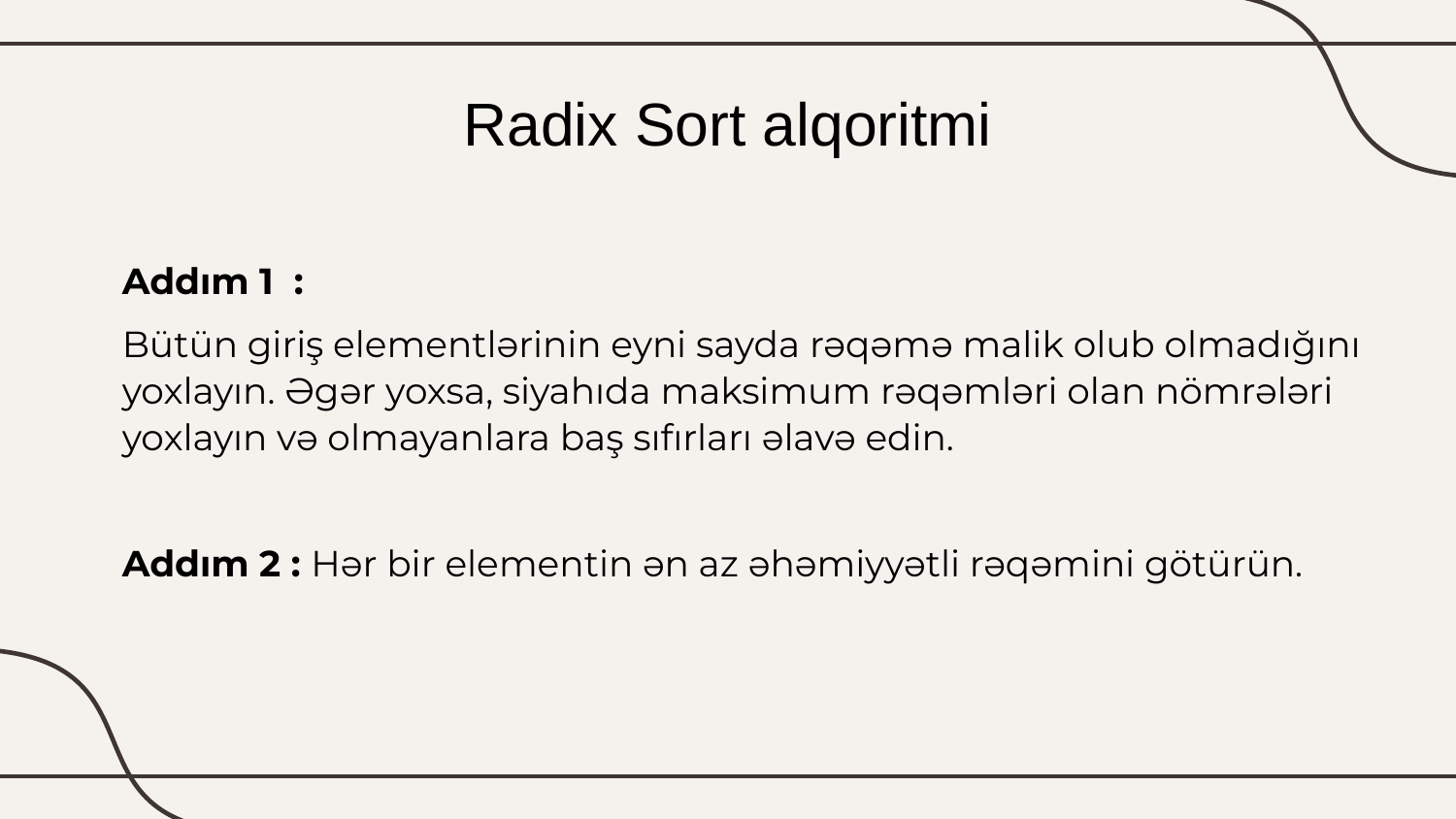

# Radix Sort alqoritmi
Addım 1  :
Bütün giriş elementlərinin eyni sayda rəqəmə malik olub olmadığını yoxlayın. Əgər yoxsa, siyahıda maksimum rəqəmləri olan nömrələri yoxlayın və olmayanlara baş sıfırları əlavə edin.

Addım 2 : Hər bir elementin ən az əhəmiyyətli rəqəmini götürün.